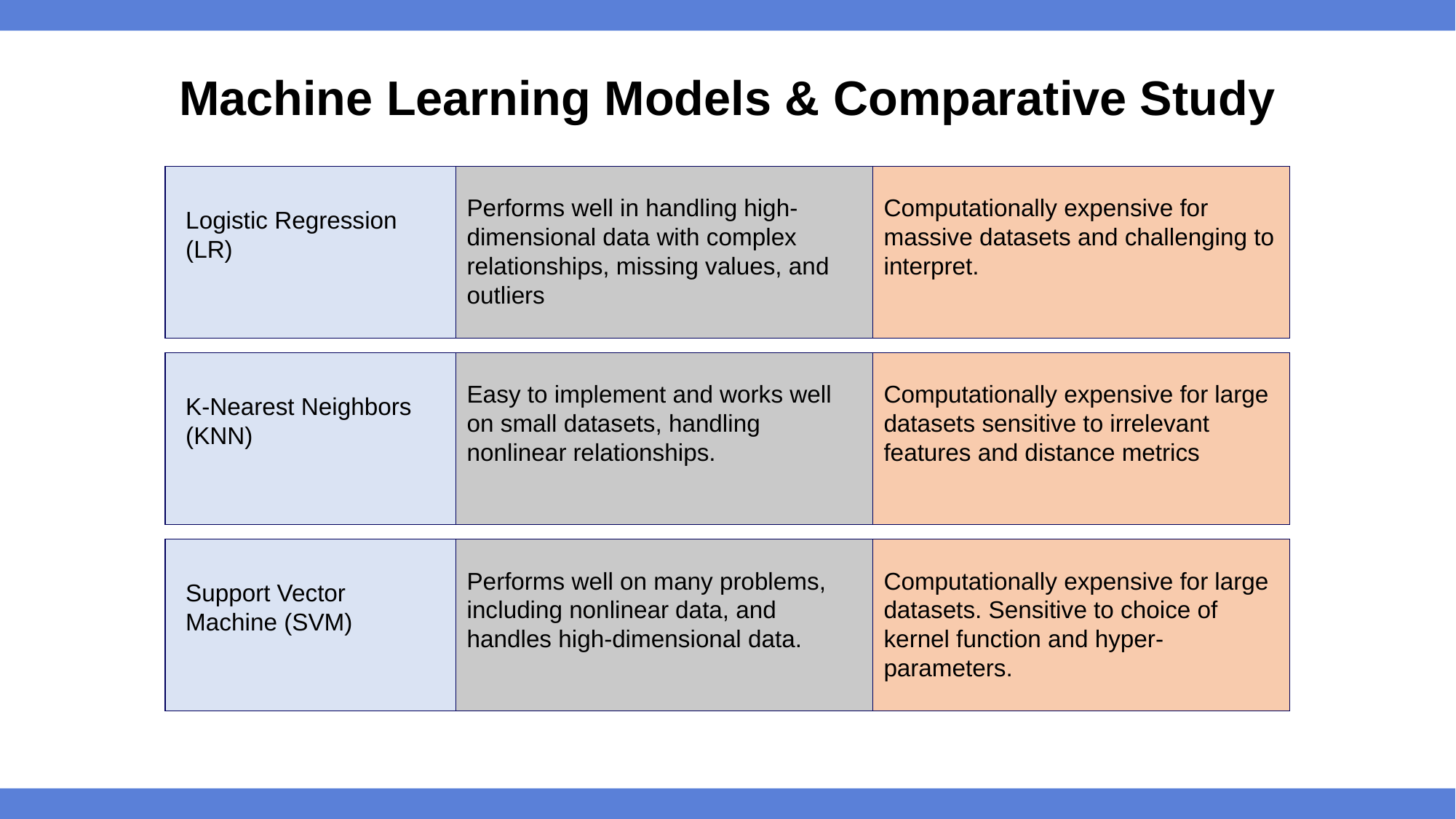

Machine Learning Models & Comparative Study

Performs well in handling high-dimensional data with complex relationships, missing values, and outliers
Computationally expensive for massive datasets and challenging to interpret.
Logistic Regression (LR)

Easy to implement and works well on small datasets, handling nonlinear relationships.
Computationally expensive for large datasets sensitive to irrelevant features and distance metrics
K-Nearest Neighbors (KNN)

Performs well on many problems, including nonlinear data, and handles high-dimensional data.
Computationally expensive for large datasets. Sensitive to choice of kernel function and hyper-parameters.
Support Vector Machine (SVM)